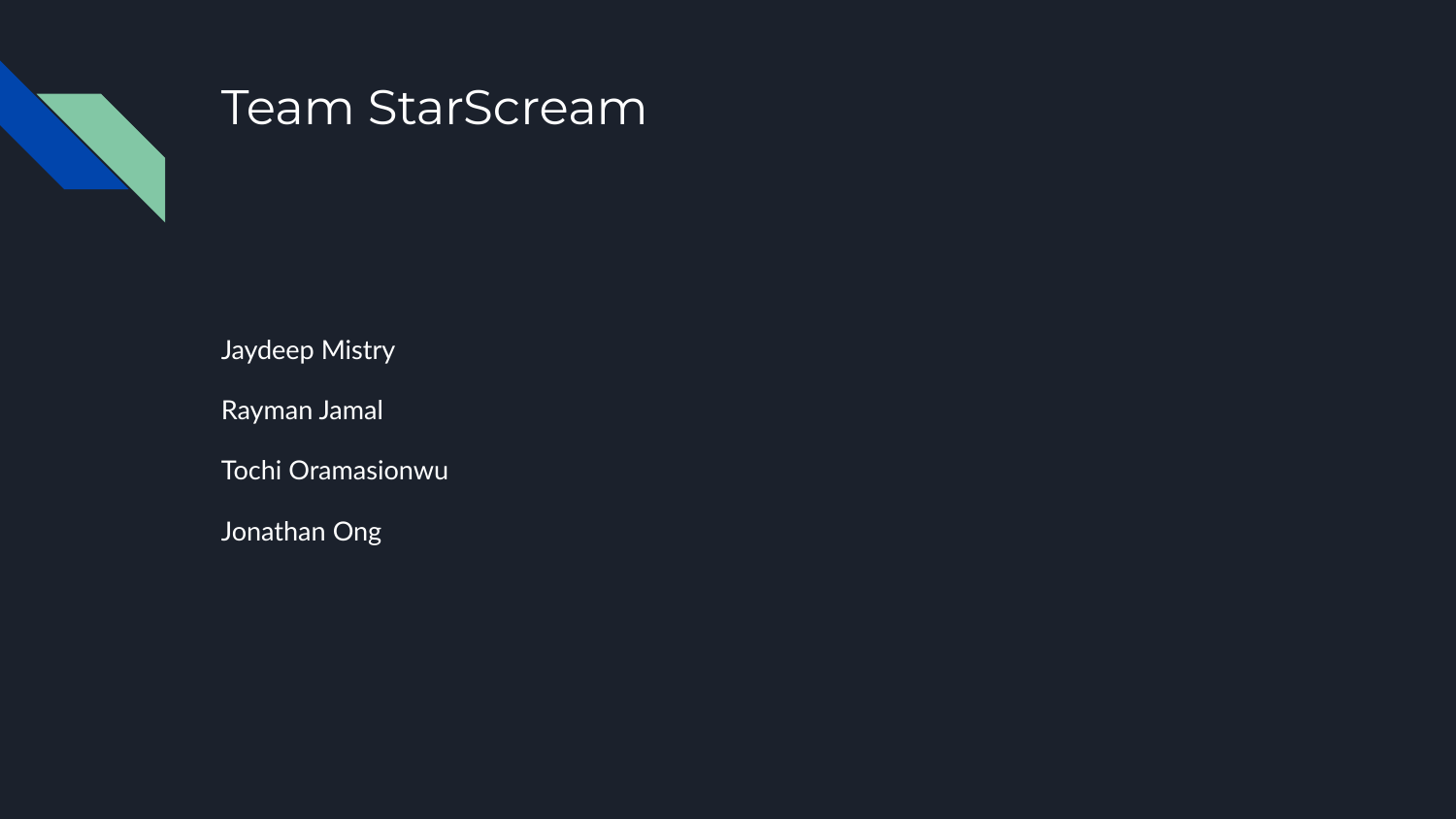

# Team StarScream
Jaydeep Mistry
Rayman Jamal
Tochi Oramasionwu
Jonathan Ong